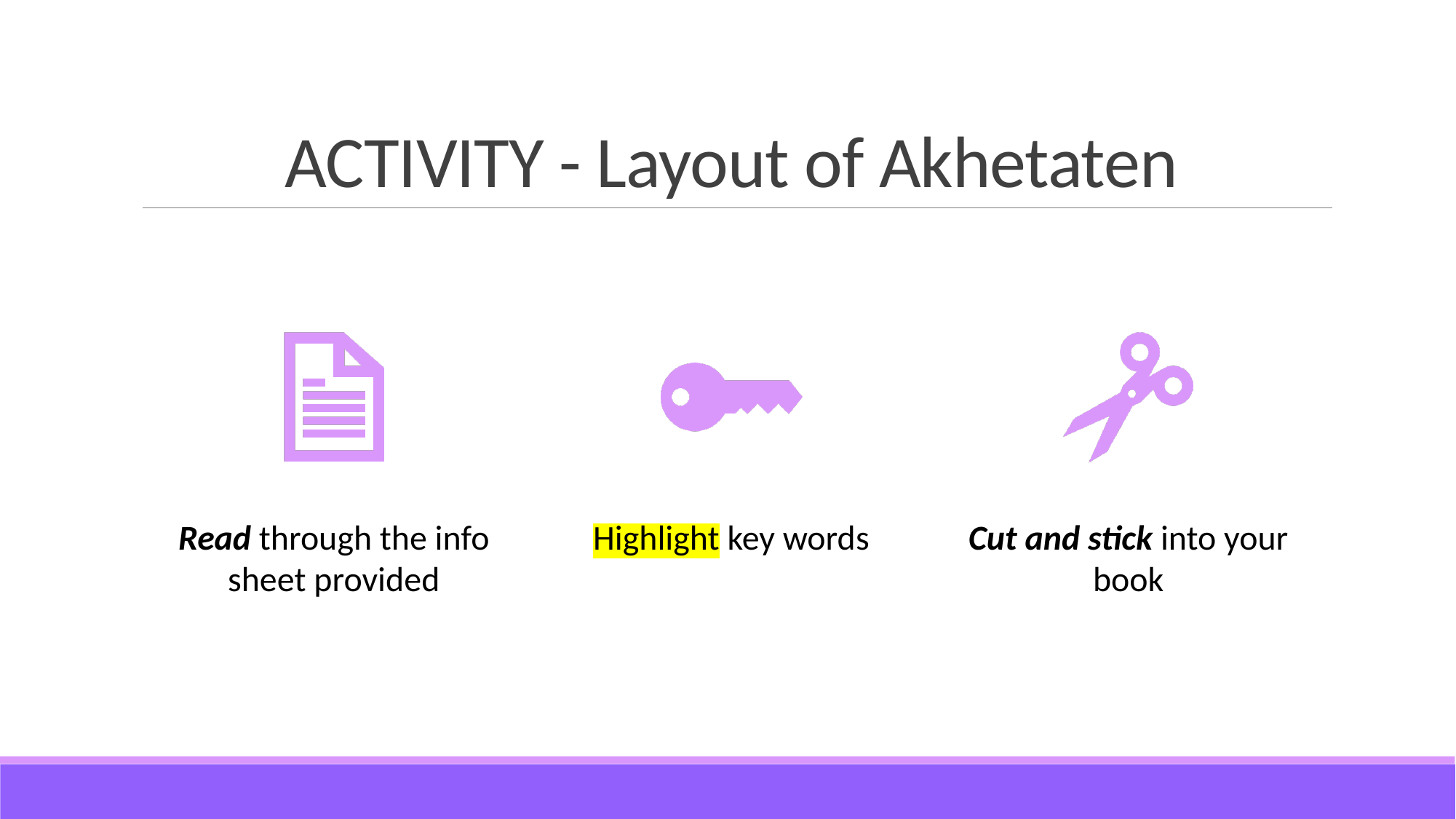

# ACTIVITY - Layout of Akhetaten
Read through the info sheet provided
Highlight key words
Cut and stick into your book